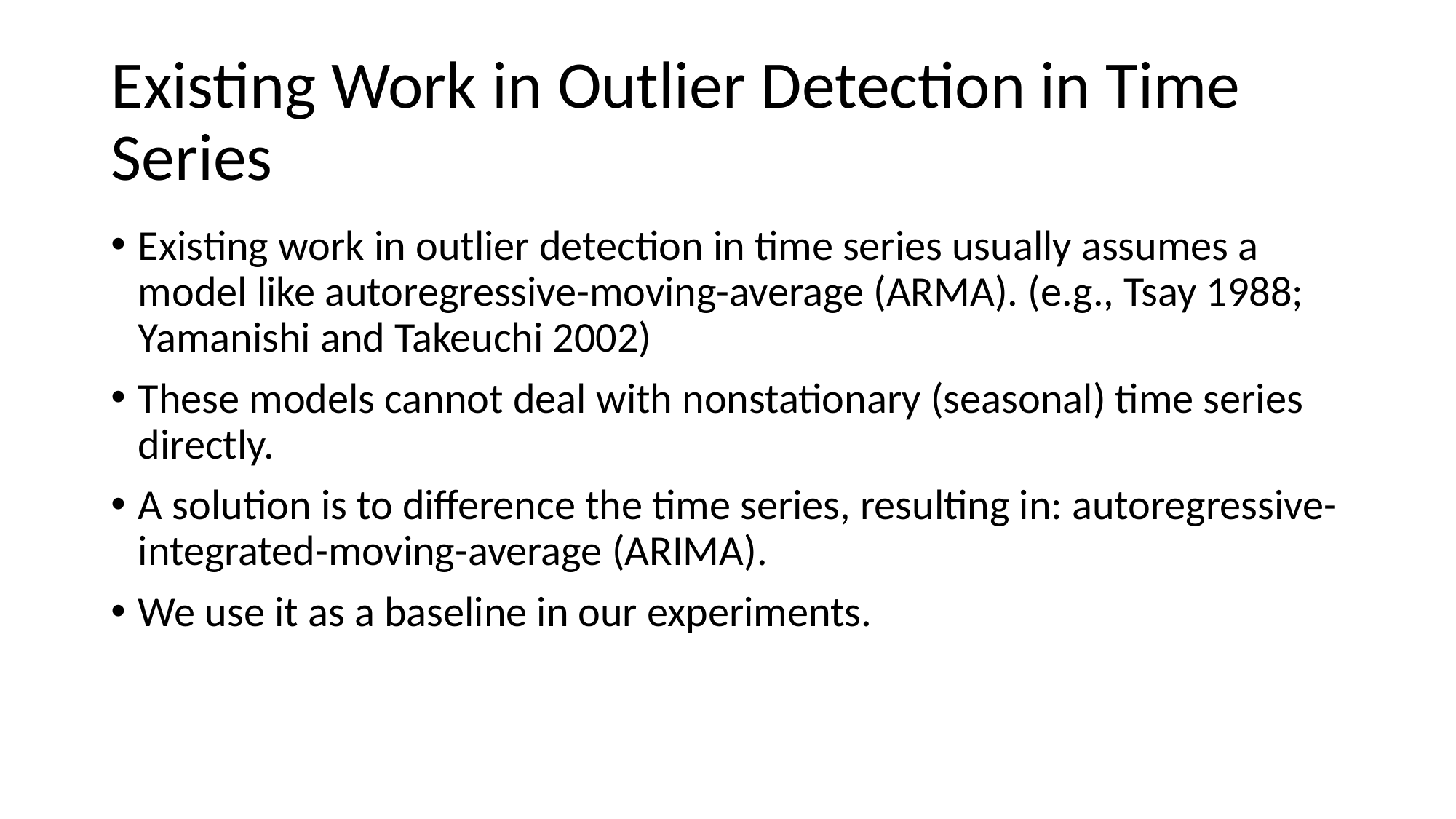

# Existing Work in Outlier Detection in Time Series
Existing work in outlier detection in time series usually assumes a model like autoregressive-moving-average (ARMA). (e.g., Tsay 1988; Yamanishi and Takeuchi 2002)
These models cannot deal with nonstationary (seasonal) time series directly.
A solution is to difference the time series, resulting in: autoregressive-integrated-moving-average (ARIMA).
We use it as a baseline in our experiments.